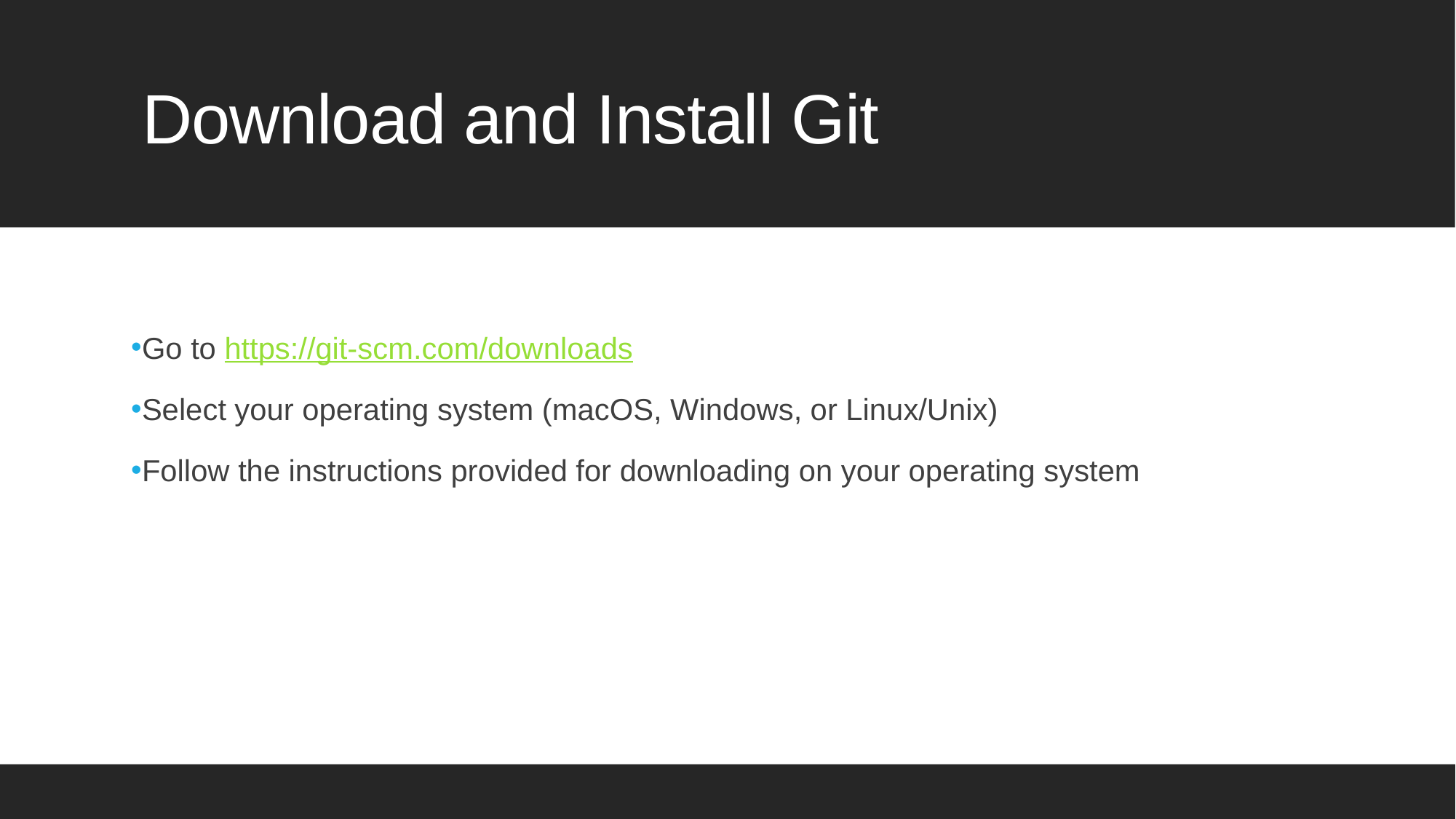

# Download and Install Git
Go to https://git-scm.com/downloads
Select your operating system (macOS, Windows, or Linux/Unix)
Follow the instructions provided for downloading on your operating system